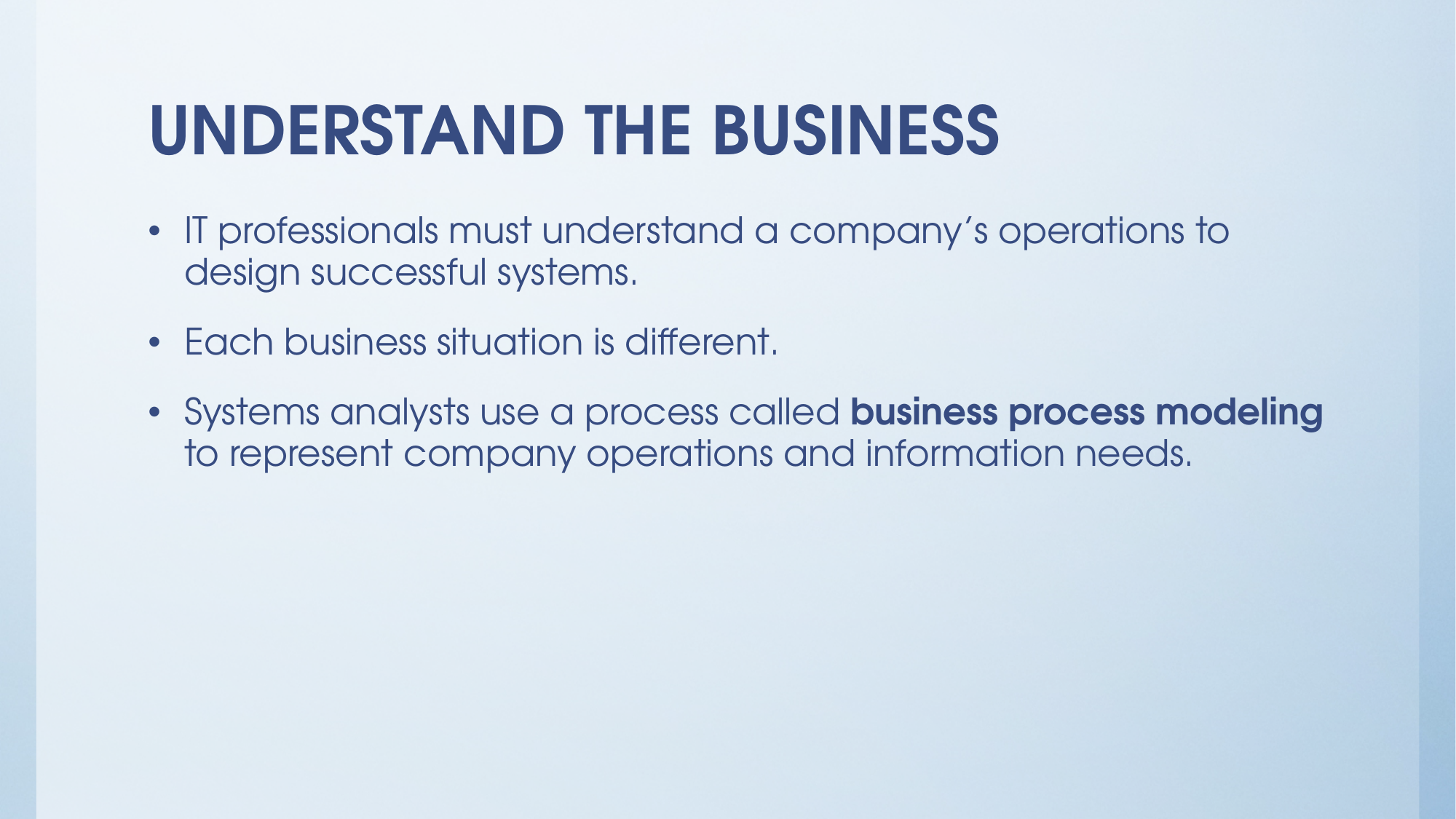

# UNDERSTAND THE BUSINESS
IT professionals must understand a company’s operations to design successful systems.
Each business situation is different.
Systems analysts use a process called business process modeling to represent company operations and information needs.